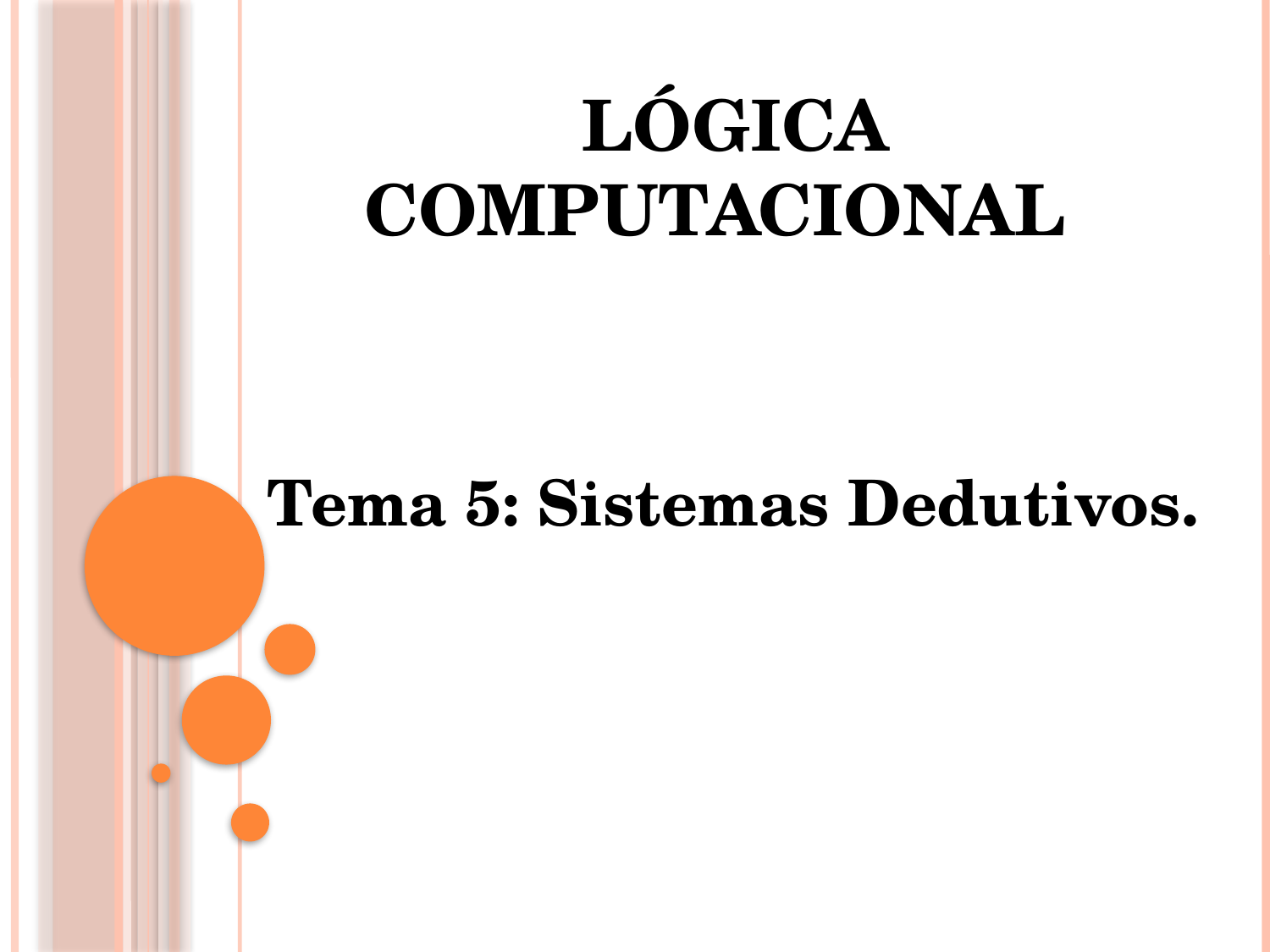

# Lógica Computacional
Tema 5: Sistemas Dedutivos.